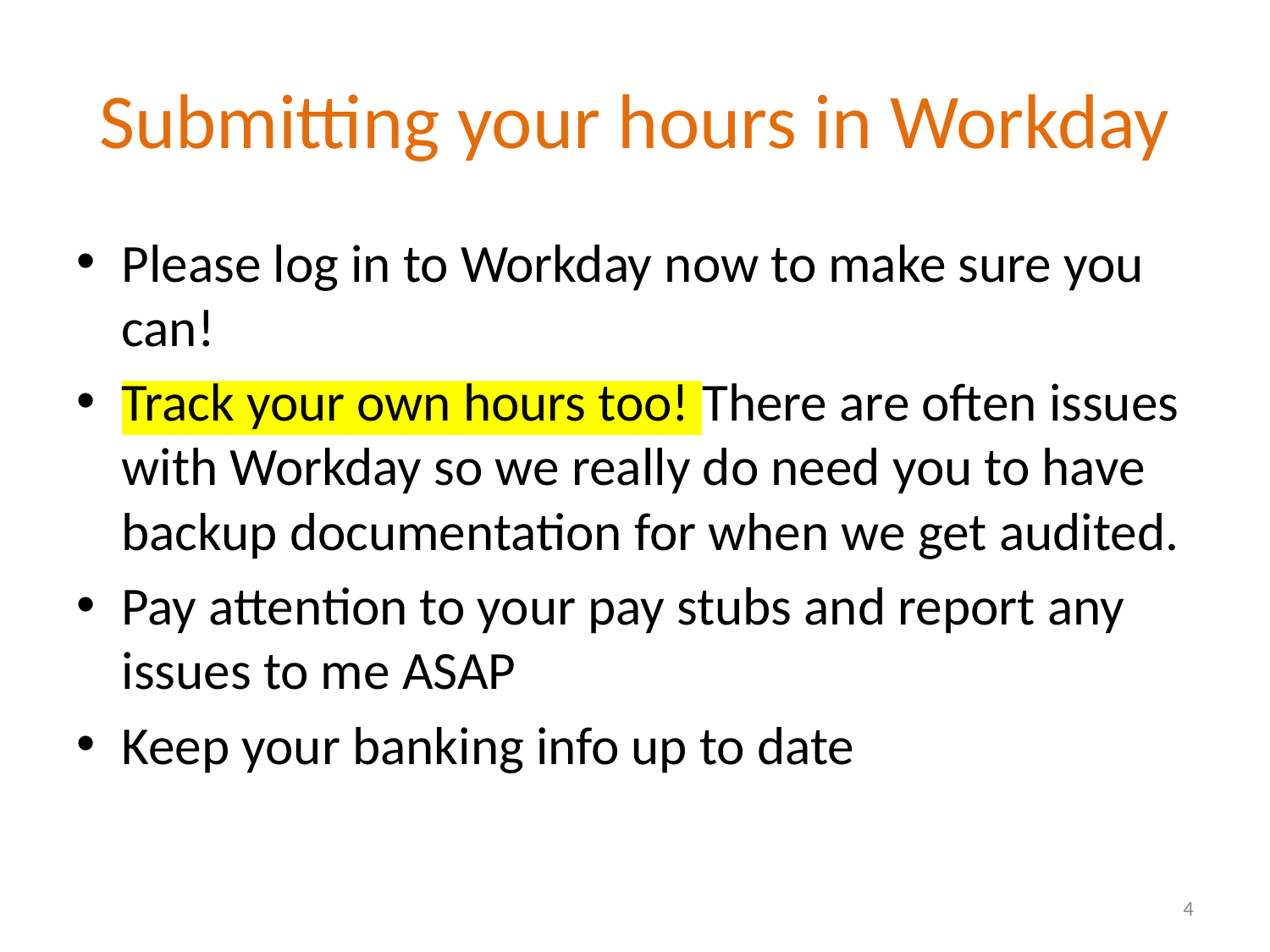

# Submitting your hours in Workday
Please log in to Workday now to make sure you can!
Track your own hours too! There are often issues with Workday so we really do need you to have backup documentation for when we get audited.
Pay attention to your pay stubs and report any issues to me ASAP
Keep your banking info up to date
4